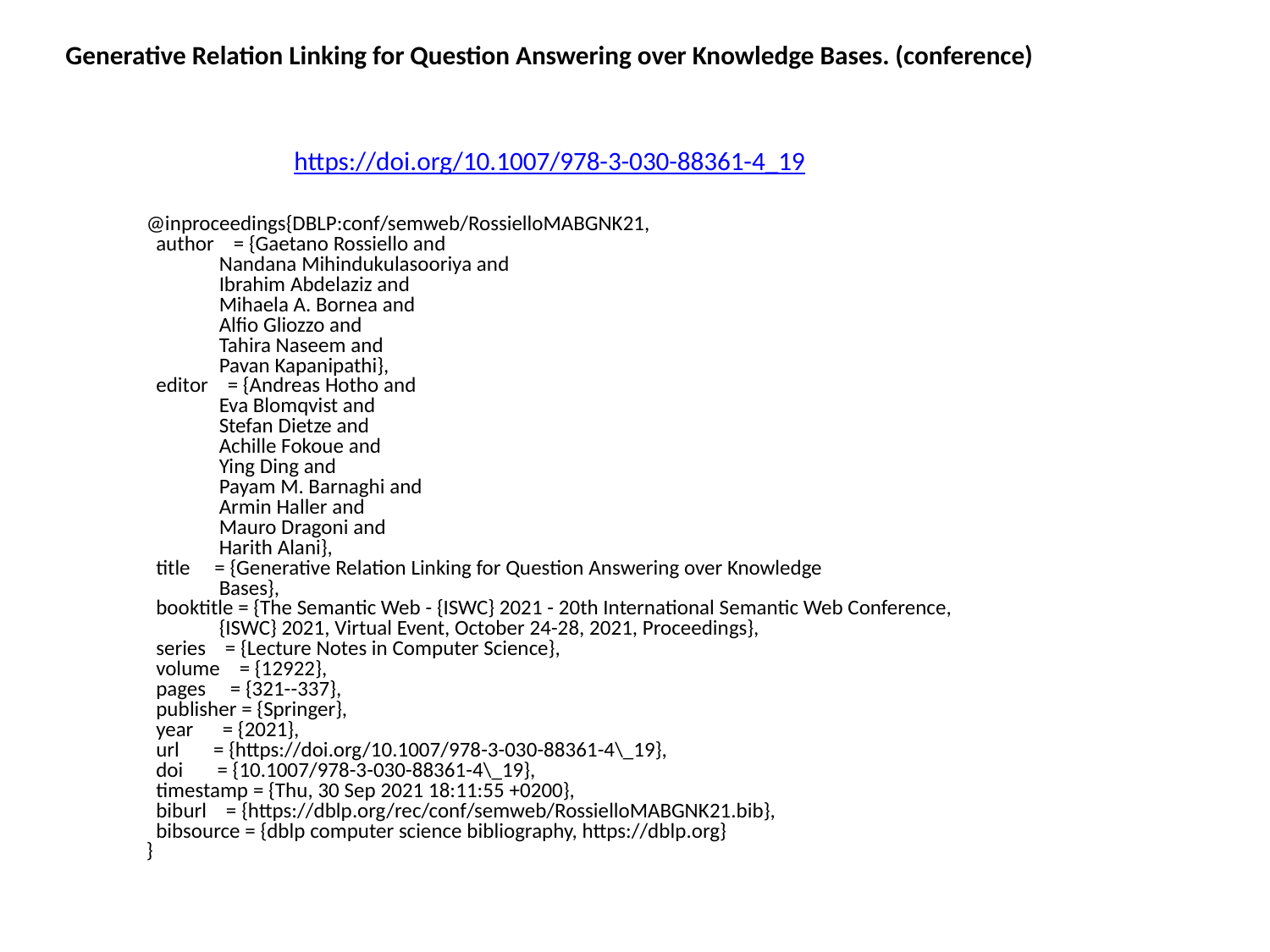

Generative Relation Linking for Question Answering over Knowledge Bases. (conference)

https://doi.org/10.1007/978-3-030-88361-4_19

@inproceedings{DBLP:conf/semweb/RossielloMABGNK21,
  author    = {Gaetano Rossiello and
               Nandana Mihindukulasooriya and
               Ibrahim Abdelaziz and
               Mihaela A. Bornea and
               Alfio Gliozzo and
               Tahira Naseem and
               Pavan Kapanipathi},
  editor    = {Andreas Hotho and
               Eva Blomqvist and
               Stefan Dietze and
               Achille Fokoue and
               Ying Ding and
               Payam M. Barnaghi and
               Armin Haller and
               Mauro Dragoni and
               Harith Alani},
  title     = {Generative Relation Linking for Question Answering over Knowledge
               Bases},
  booktitle = {The Semantic Web - {ISWC} 2021 - 20th International Semantic Web Conference,
               {ISWC} 2021, Virtual Event, October 24-28, 2021, Proceedings},
  series    = {Lecture Notes in Computer Science},
  volume    = {12922},
  pages     = {321--337},
  publisher = {Springer},
  year      = {2021},
  url       = {https://doi.org/10.1007/978-3-030-88361-4\_19},
  doi       = {10.1007/978-3-030-88361-4\_19},
  timestamp = {Thu, 30 Sep 2021 18:11:55 +0200},
  biburl    = {https://dblp.org/rec/conf/semweb/RossielloMABGNK21.bib},
  bibsource = {dblp computer science bibliography, https://dblp.org}
}